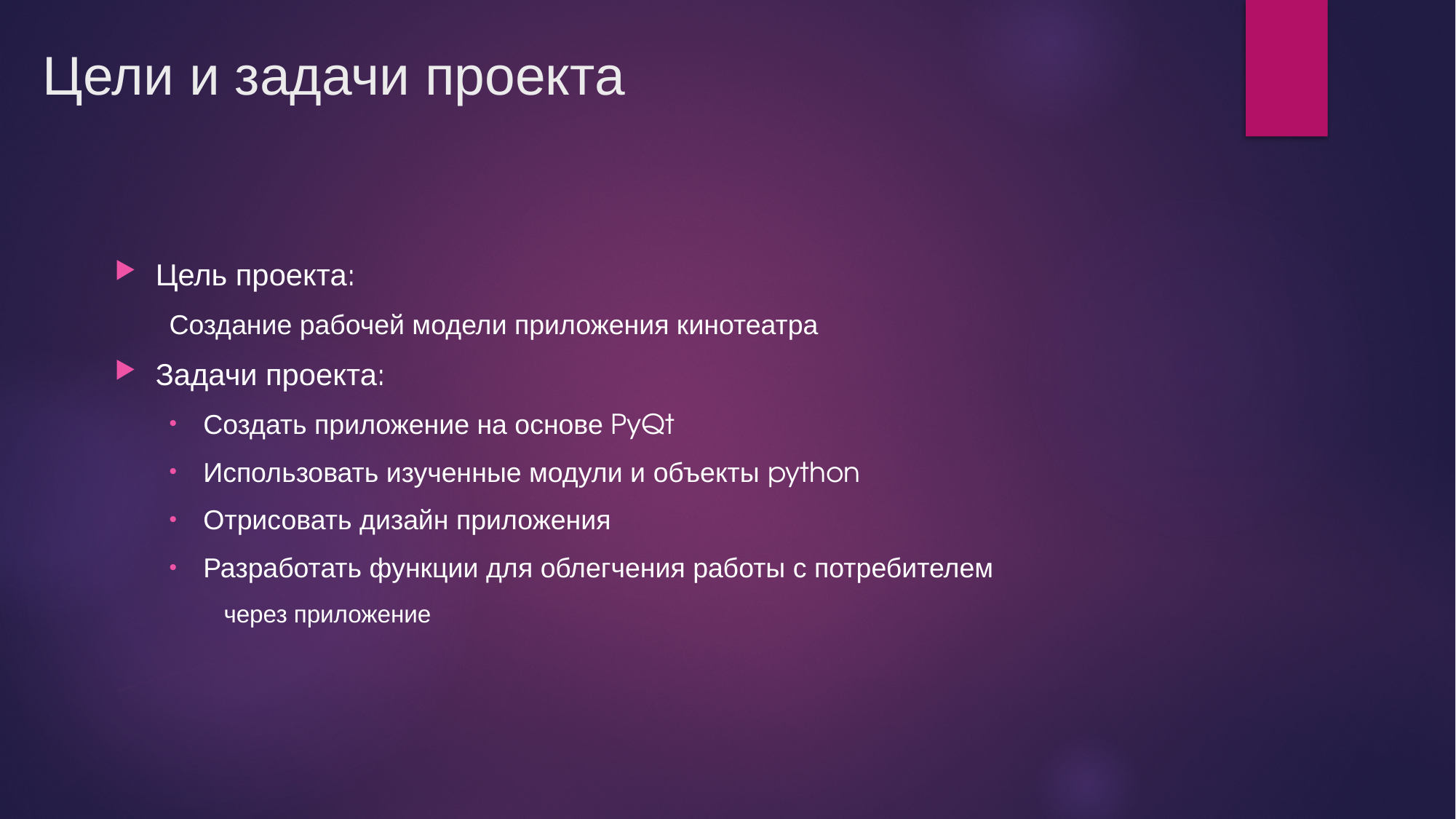

# Цели и задачи проекта
Цель проекта:
Создание рабочей модели приложения кинотеатра
Задачи проекта:
Создать приложение на основе PyQt
Использовать изученные модули и объекты python
Отрисовать дизайн приложения
Разработать функции для облегчения работы с потребителем
через приложение